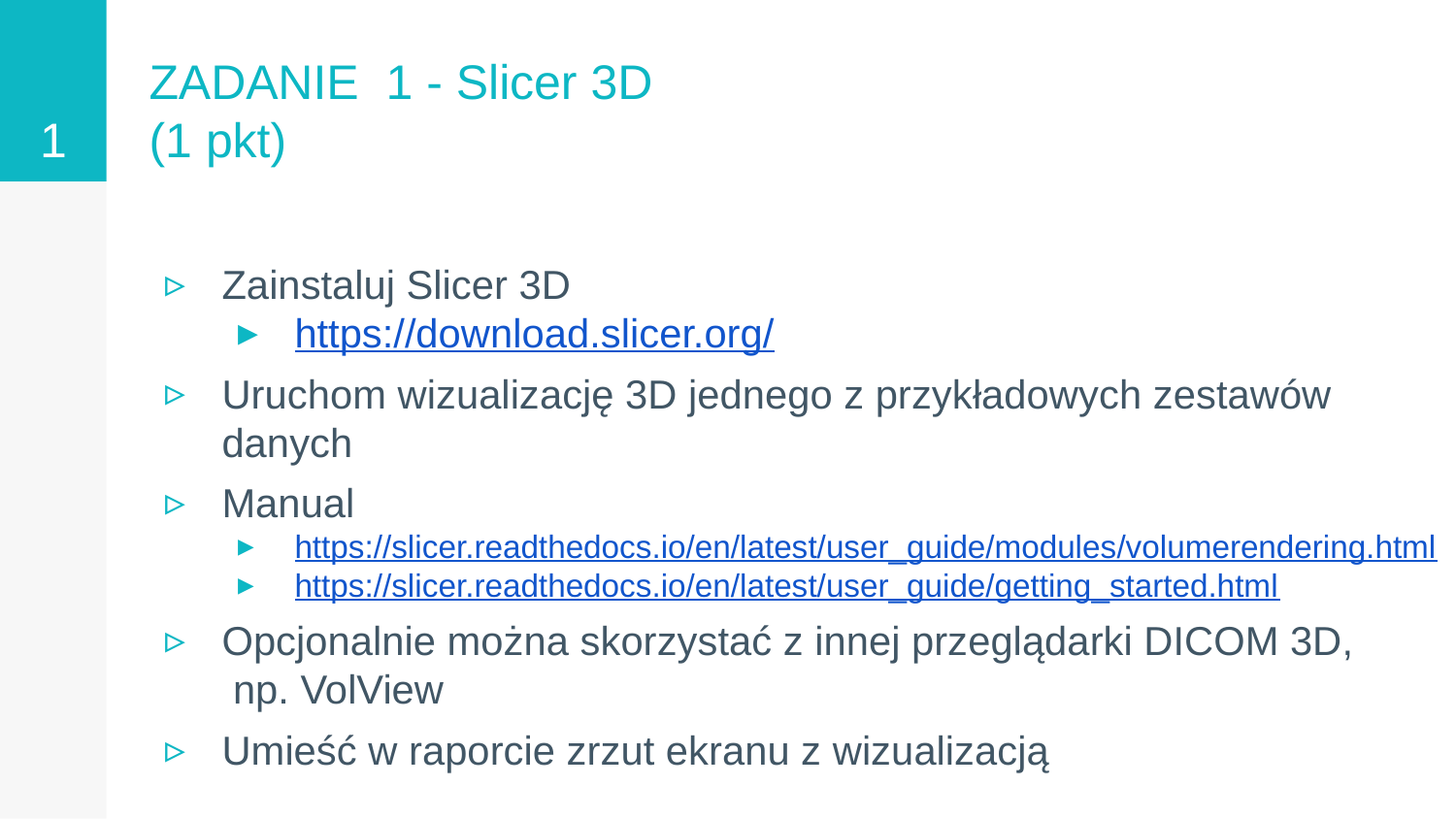

1
# ZADANIE  1 - Slicer 3D (1 pkt)
Zainstaluj Slicer 3D
https://download.slicer.org/
Uruchom wizualizację 3D jednego z przykładowych zestawów danych
Manual
https://slicer.readthedocs.io/en/latest/user_guide/modules/volumerendering.html
https://slicer.readthedocs.io/en/latest/user_guide/getting_started.html
Opcjonalnie można skorzystać z innej przeglądarki DICOM 3D,
 np. VolView
Umieść w raporcie zrzut ekranu z wizualizacją